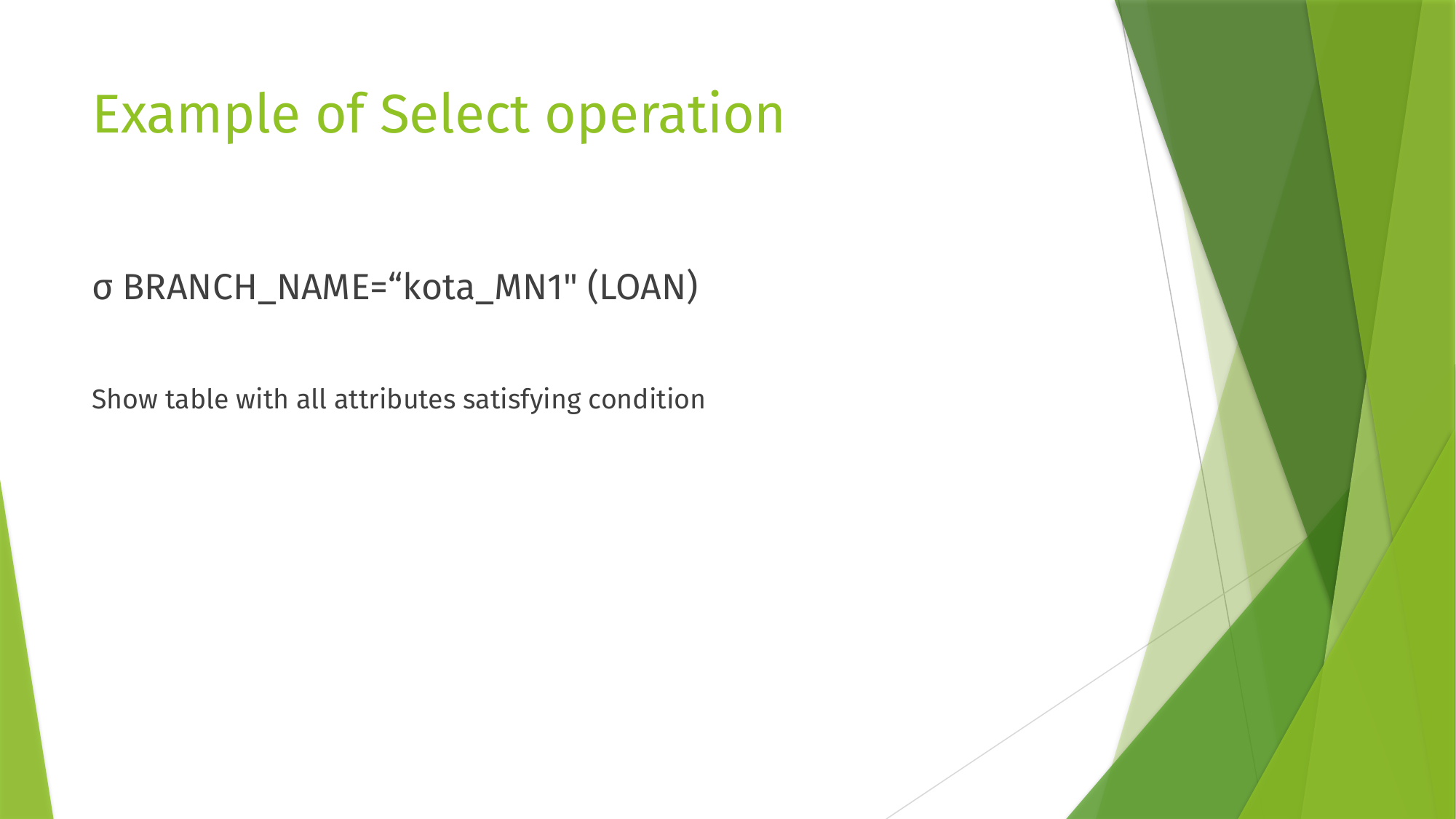

# Example of Select operation
σ BRANCH_NAME=“kota_MN1" (LOAN)

Show table with all attributes satisfying condition